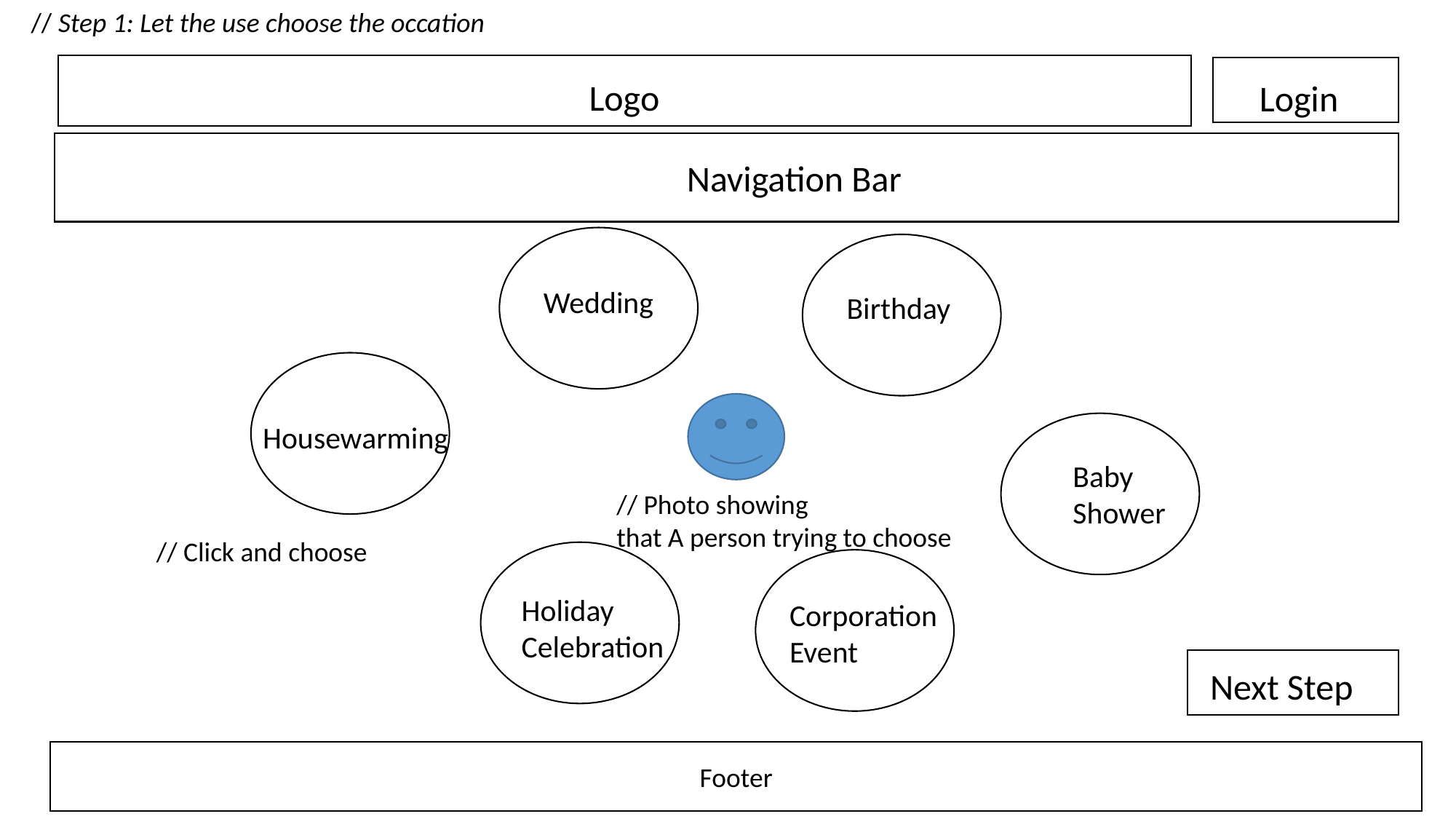

// Step 1: Let the use choose the occation

Logo

Login

Navigation Bar

Wedding
Birthday

Housewarming

Baby
Shower
// Photo showing
that A person trying to choose
// Click and choose

Holiday
Celebration
Corporation
Event

Next Step
Footer